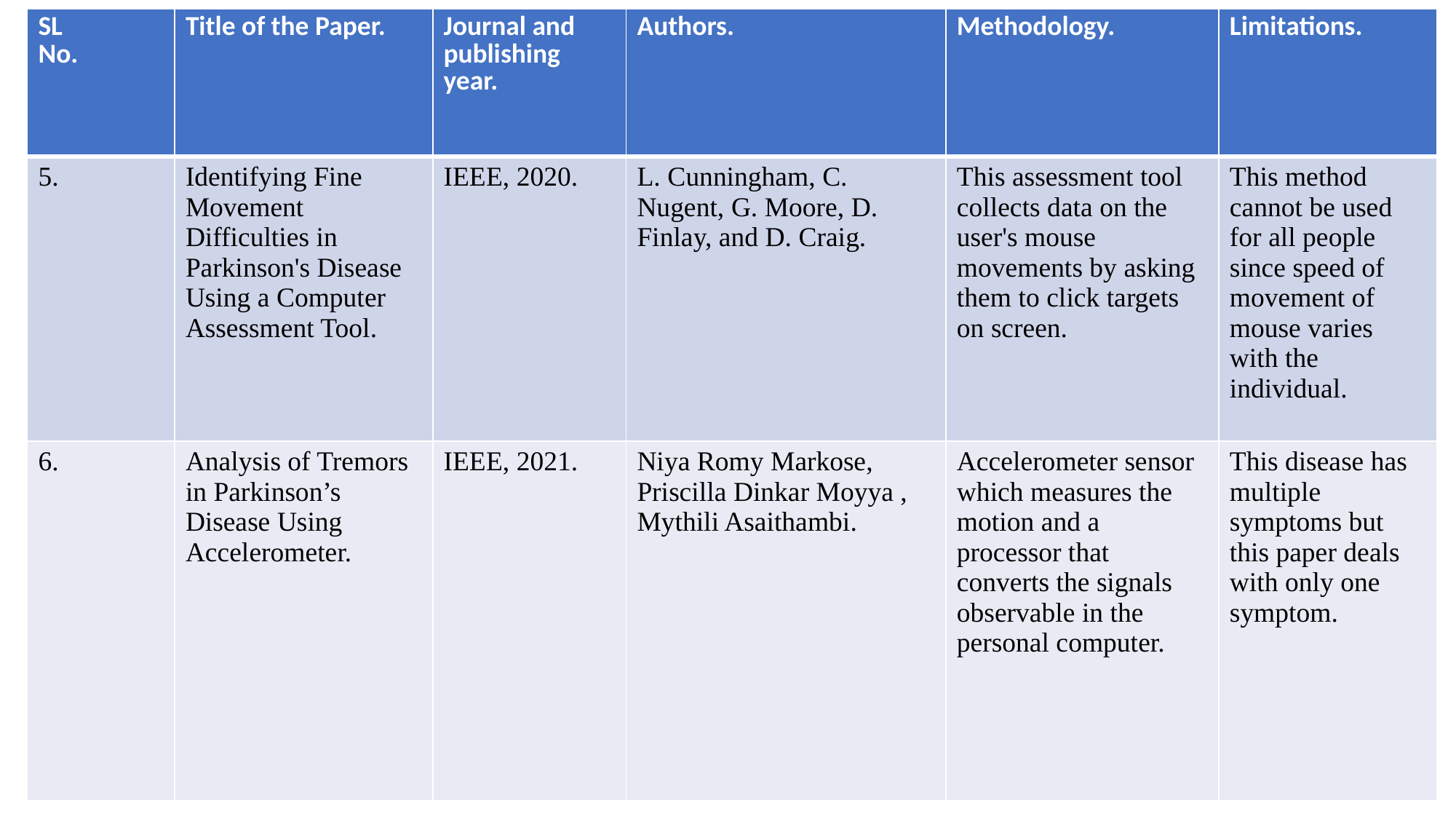

| SL No. | Title of the Paper. | Journal and publishing year. | Authors. | Methodology. | Limitations. |
| --- | --- | --- | --- | --- | --- |
| 5. | Identifying Fine Movement Difficulties in Parkinson's Disease Using a Computer Assessment Tool. | IEEE, 2020. | L. Cunningham, C. Nugent, G. Moore, D. Finlay, and D. Craig. | This assessment tool collects data on the user's mouse movements by asking them to click targets on screen. | This method cannot be used for all people since speed of movement of mouse varies with the individual. |
| 6. | Analysis of Tremors in Parkinson’s Disease Using Accelerometer. | IEEE, 2021. | Niya Romy Markose, Priscilla Dinkar Moyya , Mythili Asaithambi. | Accelerometer sensor which measures the motion and a processor that converts the signals observable in the personal computer. | This disease has multiple symptoms but this paper deals with only one symptom. |